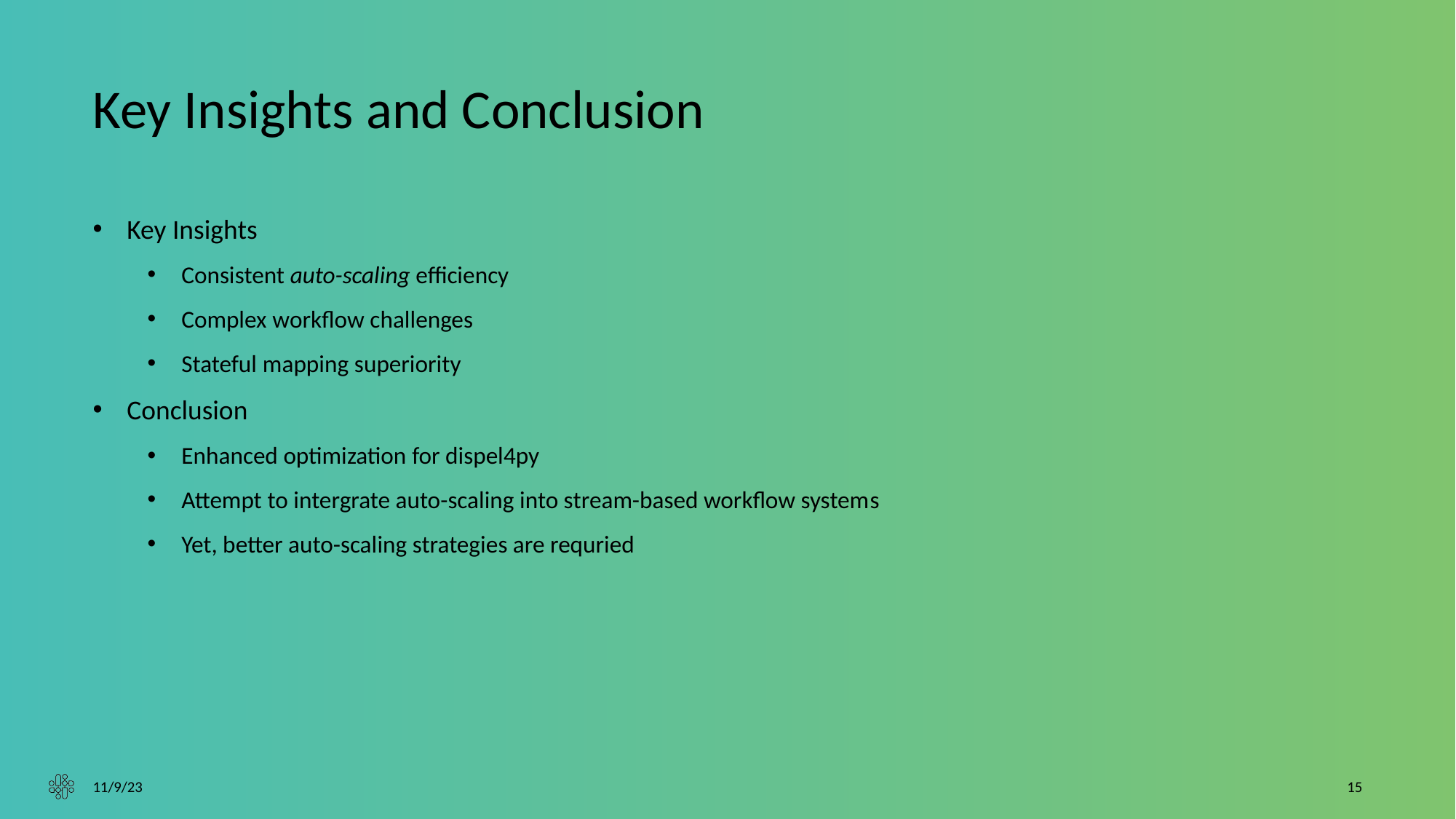

# Key Insights and Conclusion
Key Insights
Consistent auto-scaling efficiency
Complex workflow challenges
Stateful mapping superiority
Conclusion
Enhanced optimization for dispel4py
Attempt to intergrate auto-scaling into stream-based workflow systems
Yet, better auto-scaling strategies are requried

11/9/23
15